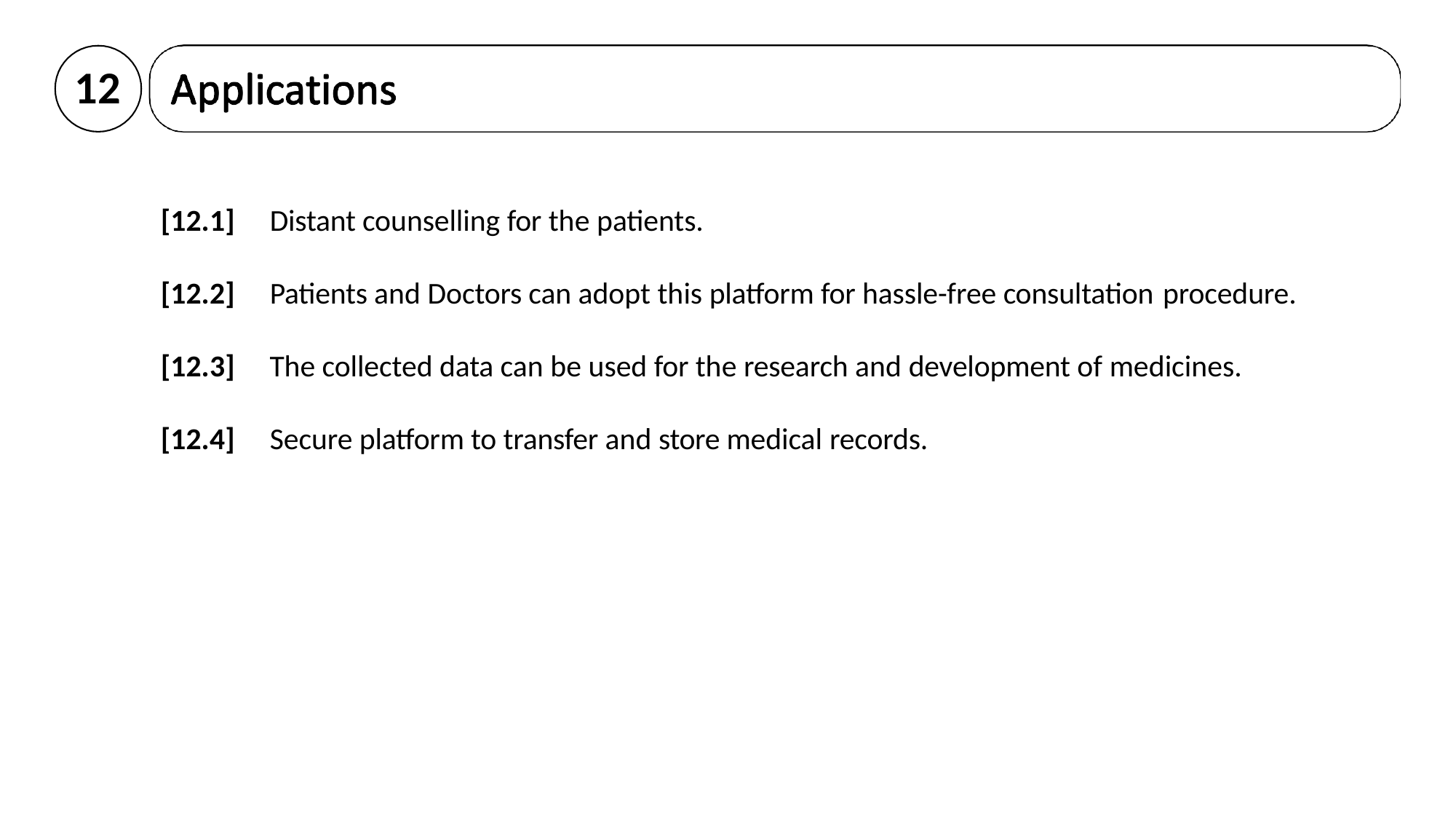

# 12
[12.1]
Distant counselling for the patients.
[12.2]
Patients and Doctors can adopt this platform for hassle-free consultation procedure.
[12.3]
The collected data can be used for the research and development of medicines.
[12.4]
Secure platform to transfer and store medical records.